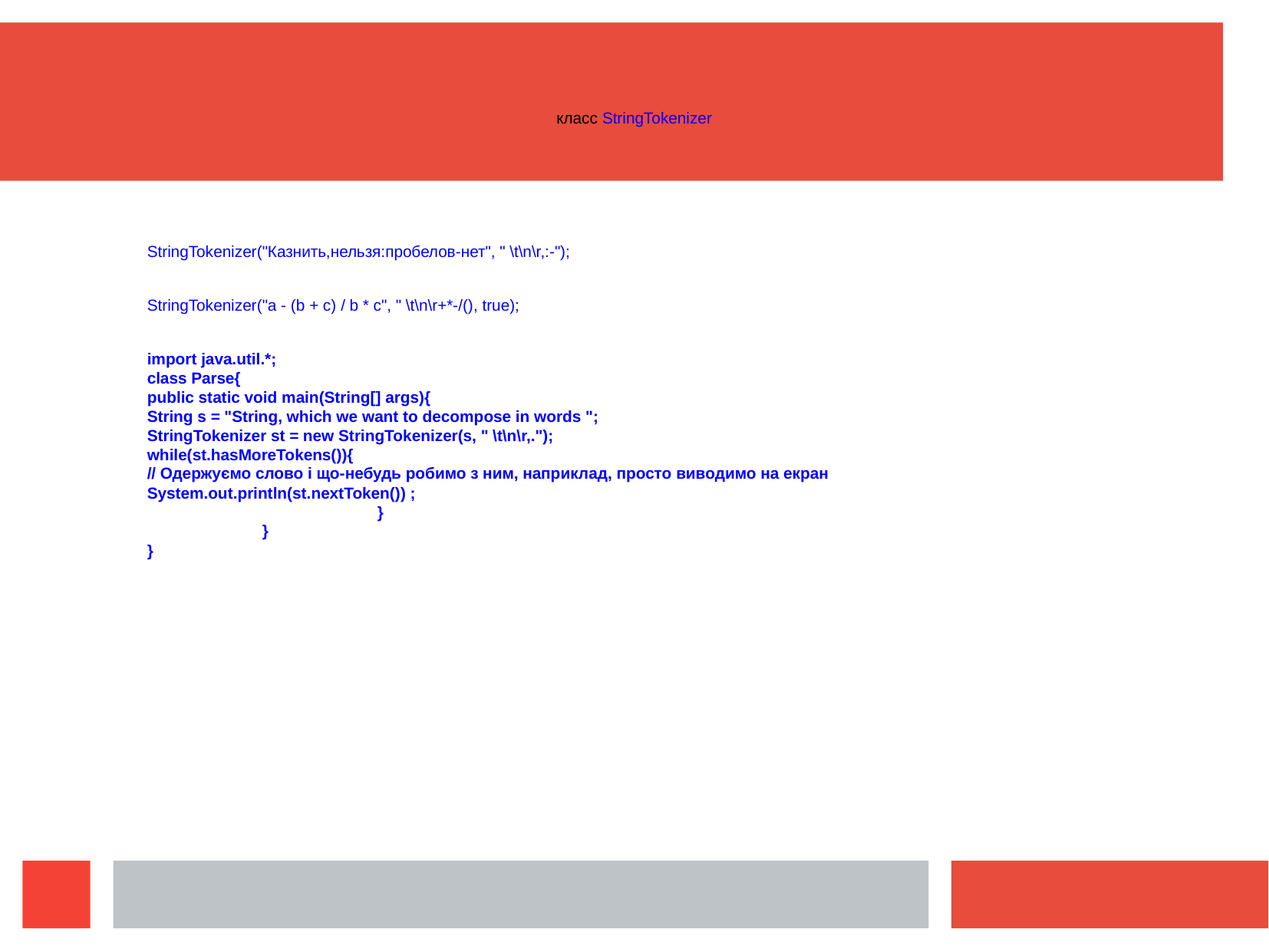

класс StringTokenizer
StringTokenizer("Казнить,нельзя:пробелов-нет", " \t\n\r,:-");

StringTokenizer("а - (b + с) / b * с", " \t\n\r+*-/(), true);

import java.util.*;
class Parse{
public static void main(String[] args){
String s = "String, which we want to decompose in words ";
StringTokenizer st = new StringTokenizer(s, " \t\n\r,.");
while(st.hasMoreTokens()){
// Одержуємо слово і що-небудь робимо з ним, наприклад, просто виводимо на екран
System.out.println(st.nextToken()) ;
		}
	}
}